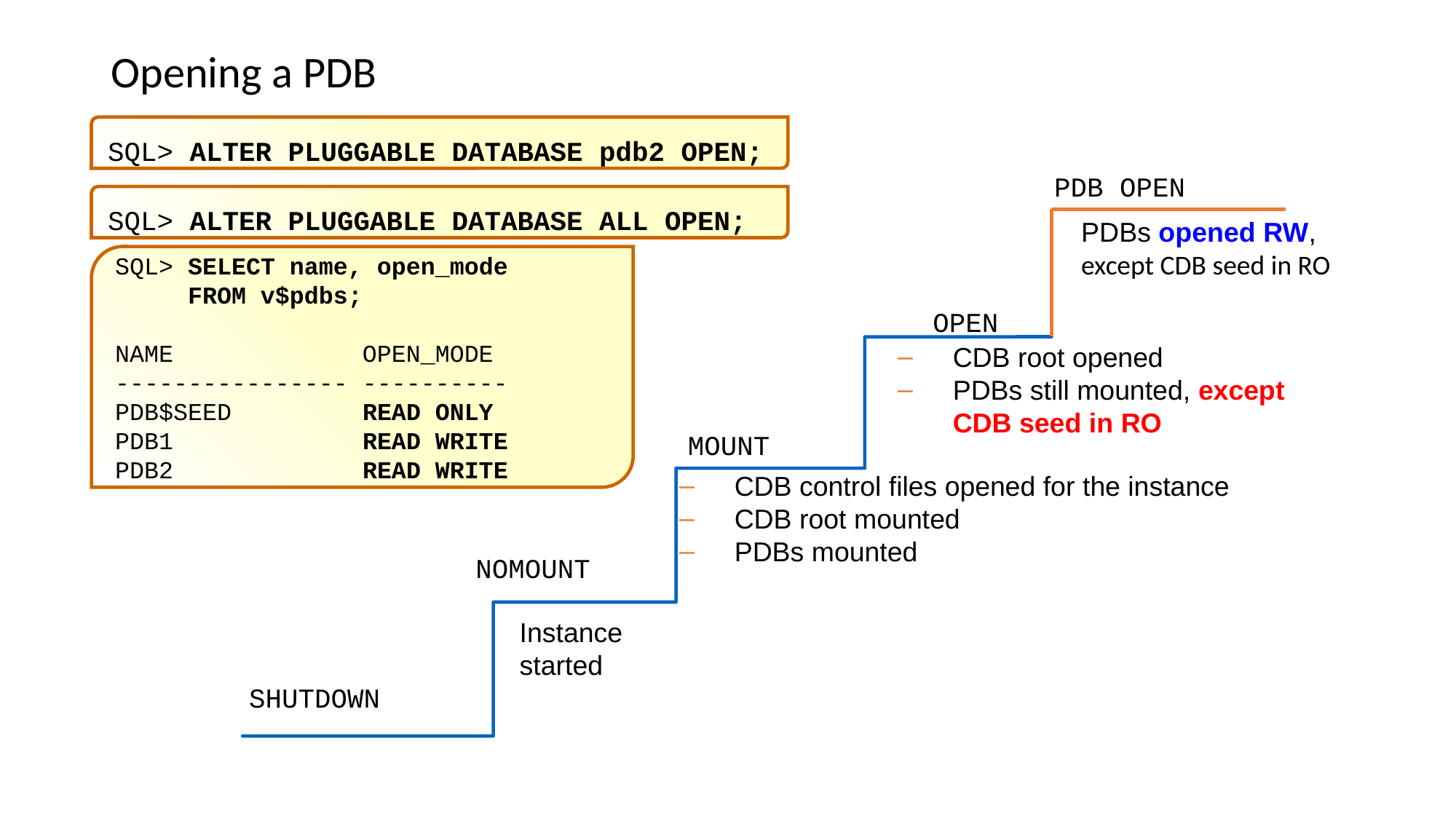

# Opening a PDB
SQL> ALTER PLUGGABLE DATABASE pdb2 OPEN;
PDB OPEN
SQL> ALTER PLUGGABLE DATABASE ALL OPEN;
PDBs opened RW,
except CDB seed in RO
SQL> SELECT name, open_mode
     FROM v$pdbs;

NAME             OPEN_MODE
---------------- ----------
PDB$SEED 	  READ ONLY
PDB1 		  READ WRITE
PDB2 		  READ WRITE
OPEN
CDB root opened
PDBs still mounted, except CDB seed in RO

MOUNT
CDB control files opened for the instance
CDB root mounted
PDBs mounted
NOMOUNT
Instance
started
SHUTDOWN